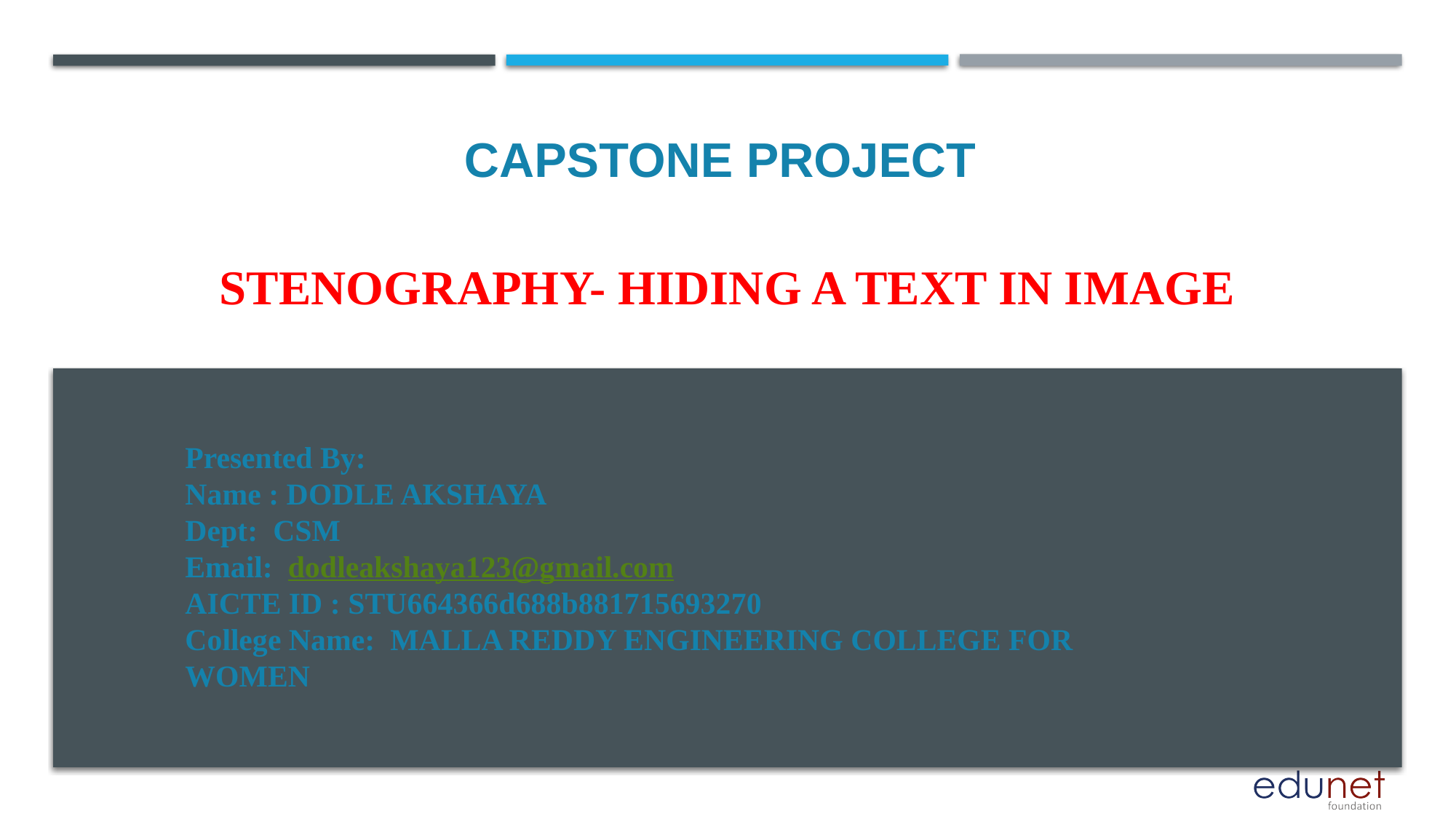

CAPSTONE PROJECT
# STENOGRAPHY- HIDING A TEXT IN IMAGE
Presented By:
Name : DODLE AKSHAYA
Dept:  CSM
Email:  dodleakshaya123@gmail.com
AICTE ID : STU664366d688b881715693270
College Name:  MALLA REDDY ENGINEERING COLLEGE FOR WOMEN